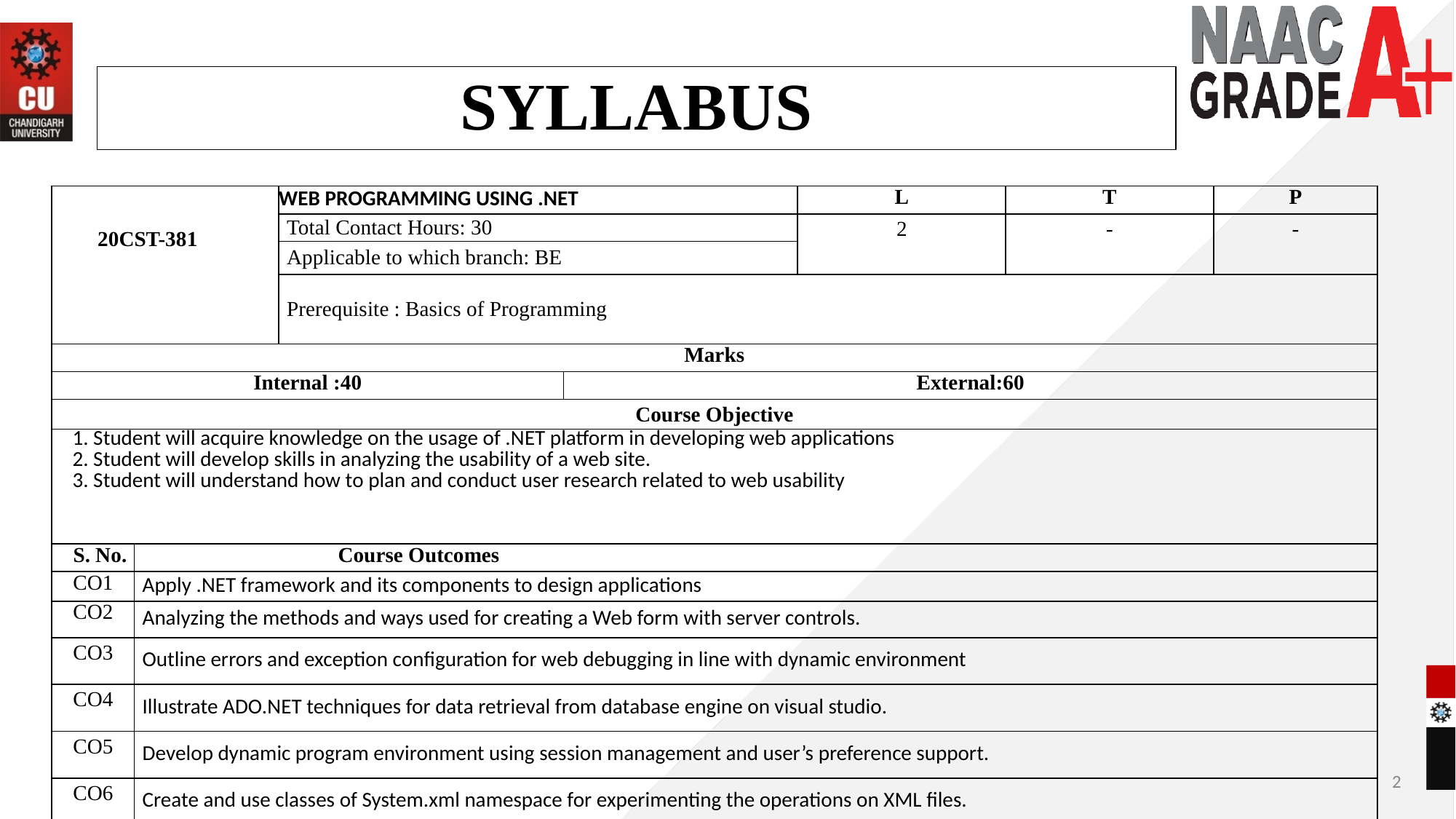

SYLLABUS
| 20CST-381 |  | WEB PROGRAMMING USING .NET |  | L | T | P |
| --- | --- | --- | --- | --- | --- | --- |
|  |  | Total Contact Hours: 30 |  | 2 | - | - |
|  |  | Applicable to which branch: BE |  |  |  |  |
|  |  | Prerequisite : Basics of Programming |  |  |  |  |
| Marks |  |  |  |  |  |  |
| Internal :40 |  |  | External:60 |  |  |  |
| Course Objective |  |  |  |  |  |  |
| 1. Student will acquire knowledge on the usage of .NET platform in developing web applications 2. Student will develop skills in analyzing the usability of a web site. 3. Student will understand how to plan and conduct user research related to web usability |  |  |  |  |  |  |
| S. No. | Course Outcomes |  |  |  |  |  |
| CO1 | Apply .NET framework and its components to design applications |  |  |  |  |  |
| CO2 | Analyzing the methods and ways used for creating a Web form with server controls. |  |  |  |  |  |
| CO3 | Outline errors and exception configuration for web debugging in line with dynamic environment |  |  |  |  |  |
| CO4 | Illustrate ADO.NET techniques for data retrieval from database engine on visual studio. |  |  |  |  |  |
| CO5 | Develop dynamic program environment using session management and user’s preference support. |  |  |  |  |  |
| CO6 | Create and use classes of System.xml namespace for experimenting the operations on XML files. |  |  |  |  |  |
2